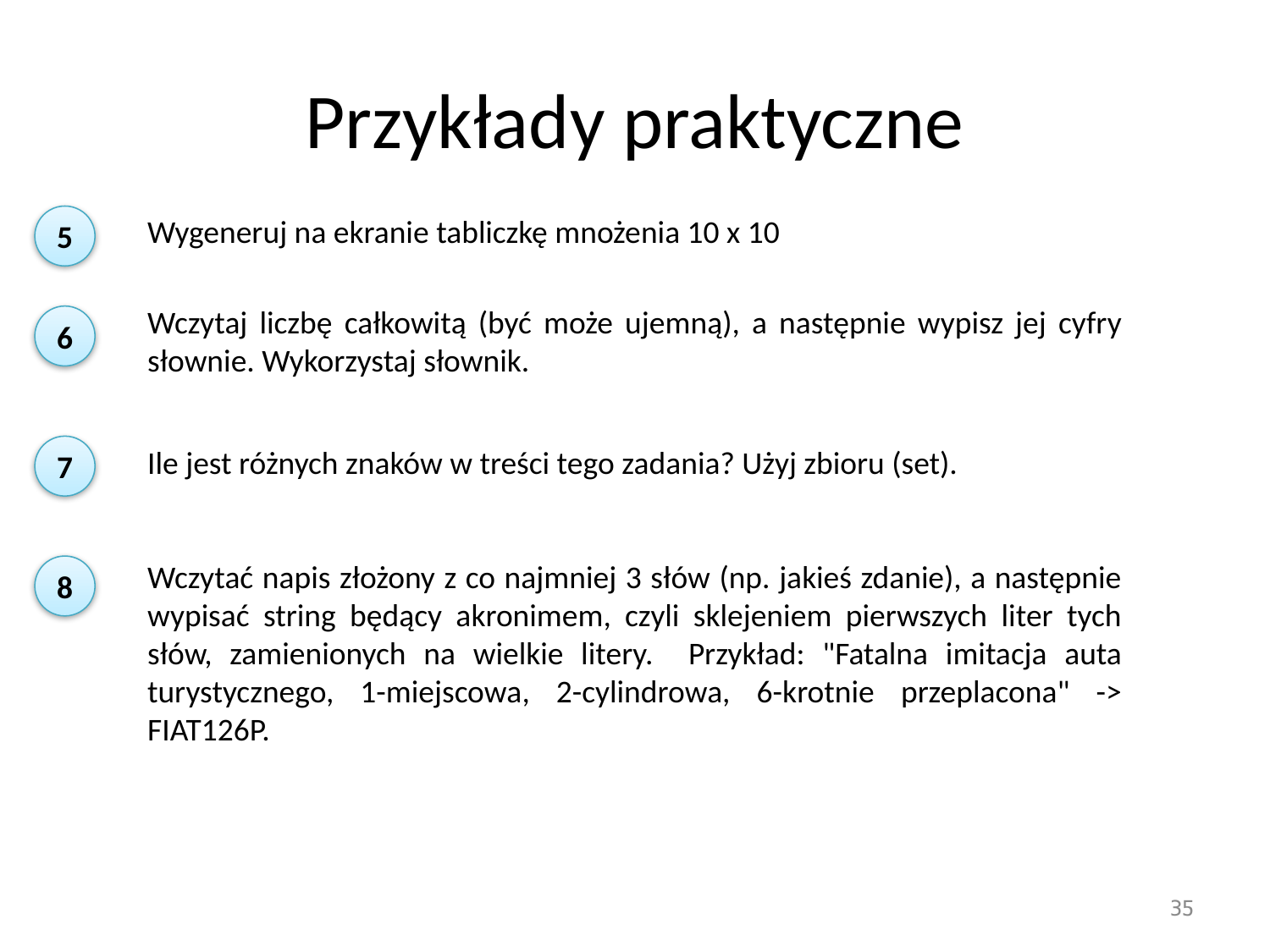

# Przykłady praktyczne
Wygeneruj na ekranie tabliczkę mnożenia 10 x 10
5
Wczytaj liczbę całkowitą (być może ujemną), a następnie wypisz jej cyfry słownie. Wykorzystaj słownik.
6
7
Ile jest różnych znaków w treści tego zadania? Użyj zbioru (set).
Wczytać napis złożony z co najmniej 3 słów (np. jakieś zdanie), a następnie wypisać string będący akronimem, czyli sklejeniem pierwszych liter tych słów, zamienionych na wielkie litery.  Przykład: "Fatalna imitacja auta turystycznego, 1-miejscowa, 2-cylindrowa, 6-krotnie przeplacona" -> FIAT126P.
8
35